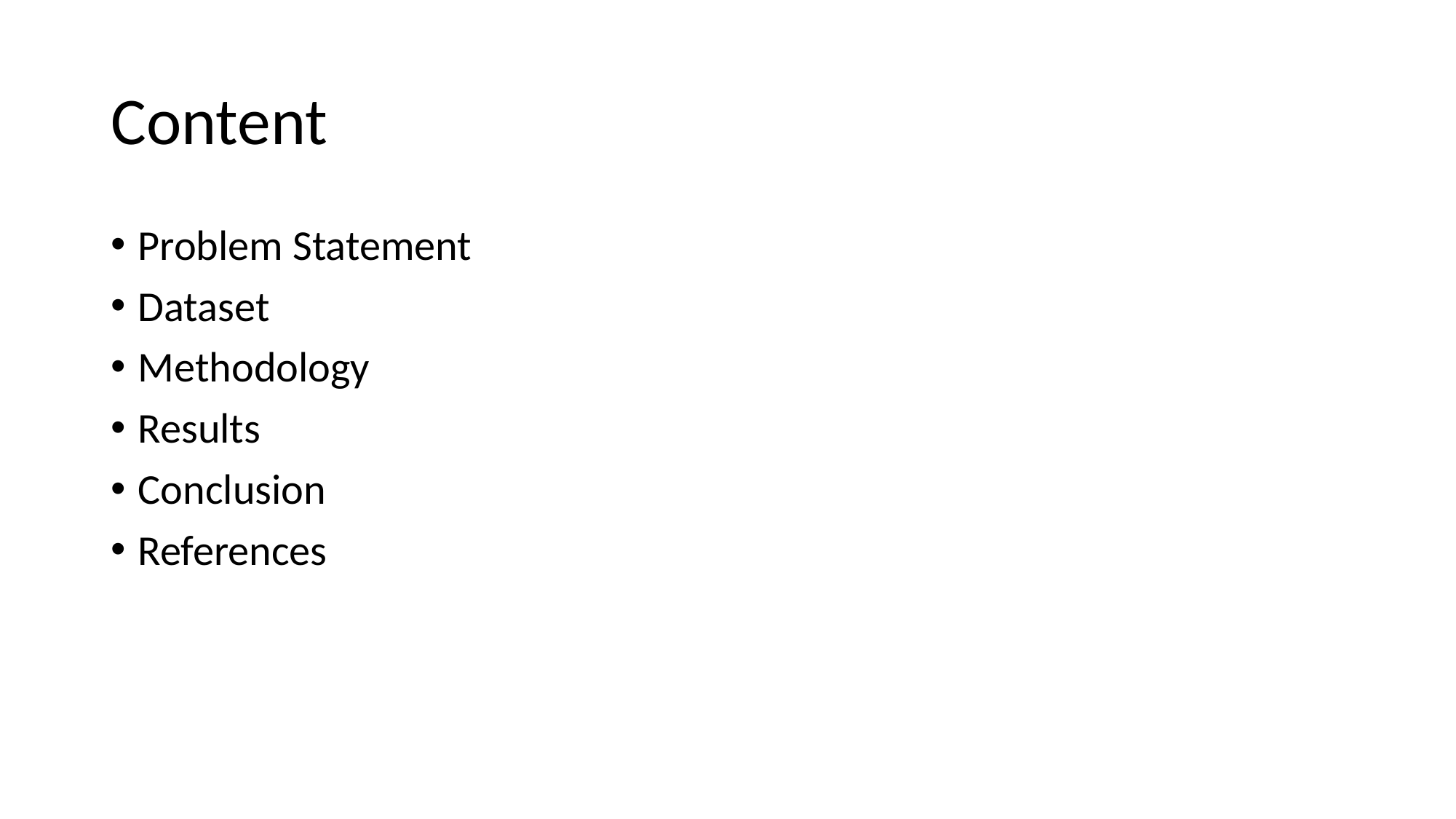

# Content
Problem Statement
Dataset
Methodology
Results
Conclusion
References